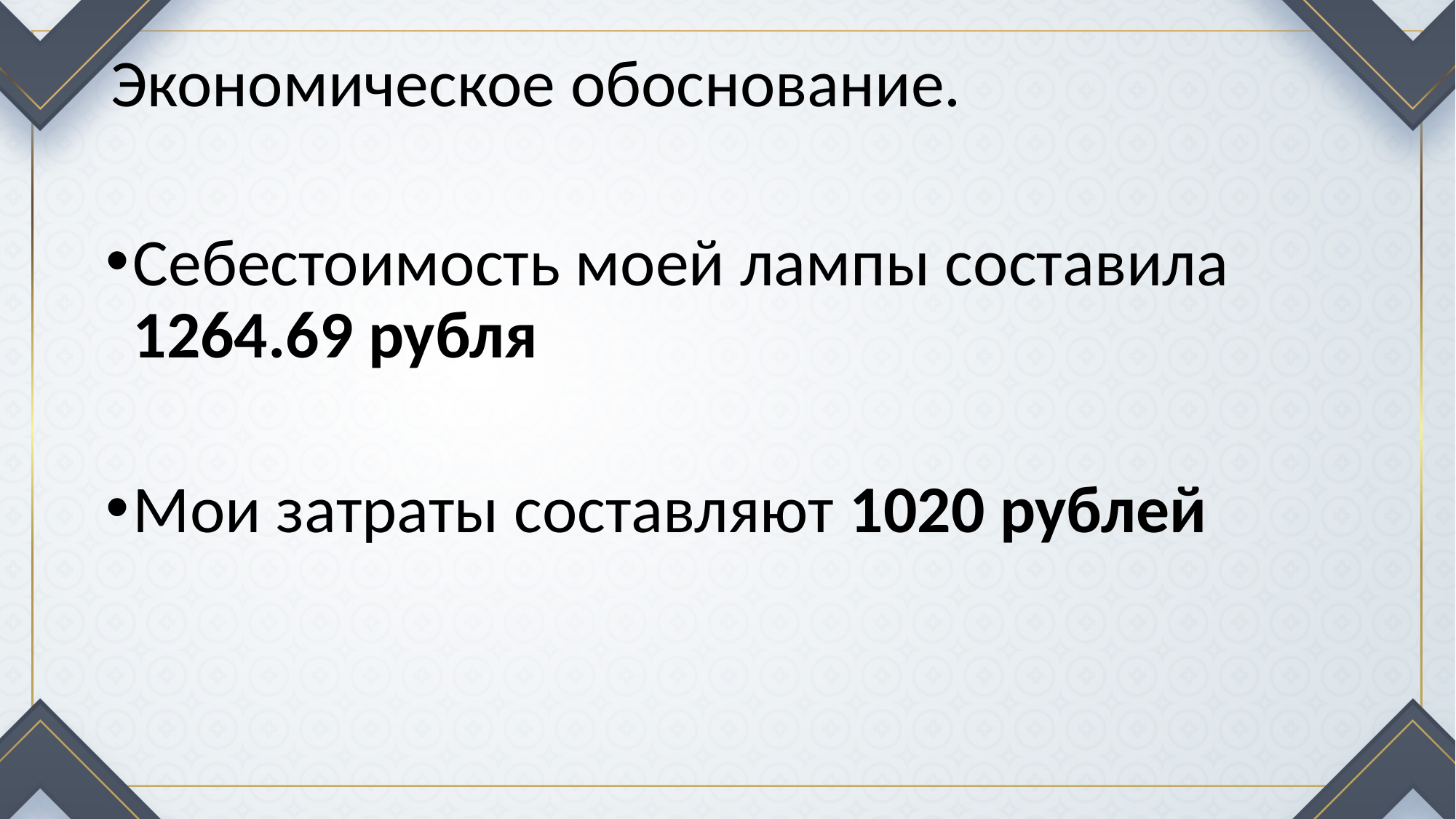

Экономическое обоснование.
Себестоимость моей лампы составила 1264.69 рубля

Мои затраты составляют 1020 рублей